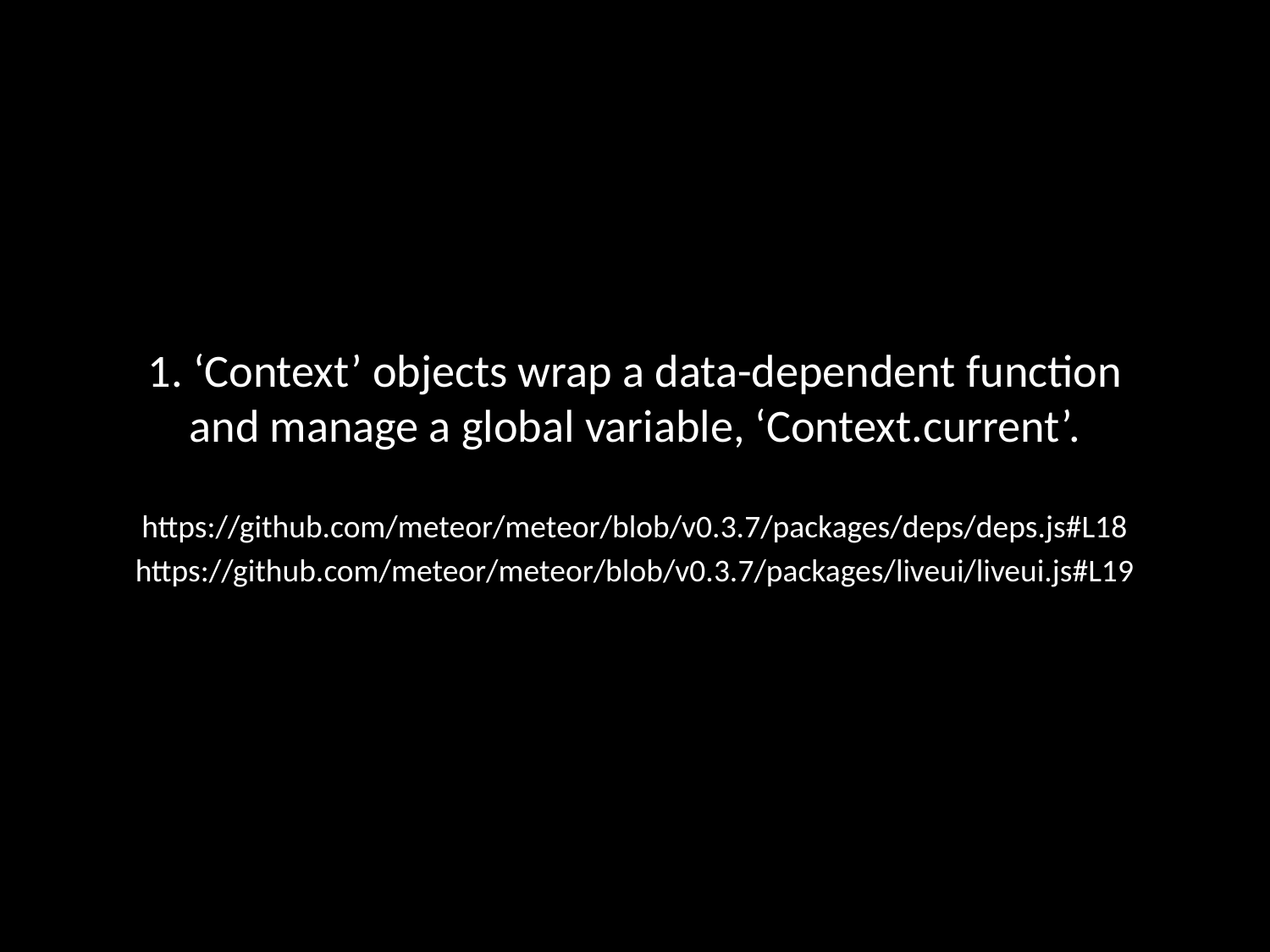

# 1. ‘Context’ objects wrap a data-dependent function and manage a global variable, ‘Context.current’.
https://github.com/meteor/meteor/blob/v0.3.7/packages/deps/deps.js#L18
https://github.com/meteor/meteor/blob/v0.3.7/packages/liveui/liveui.js#L19